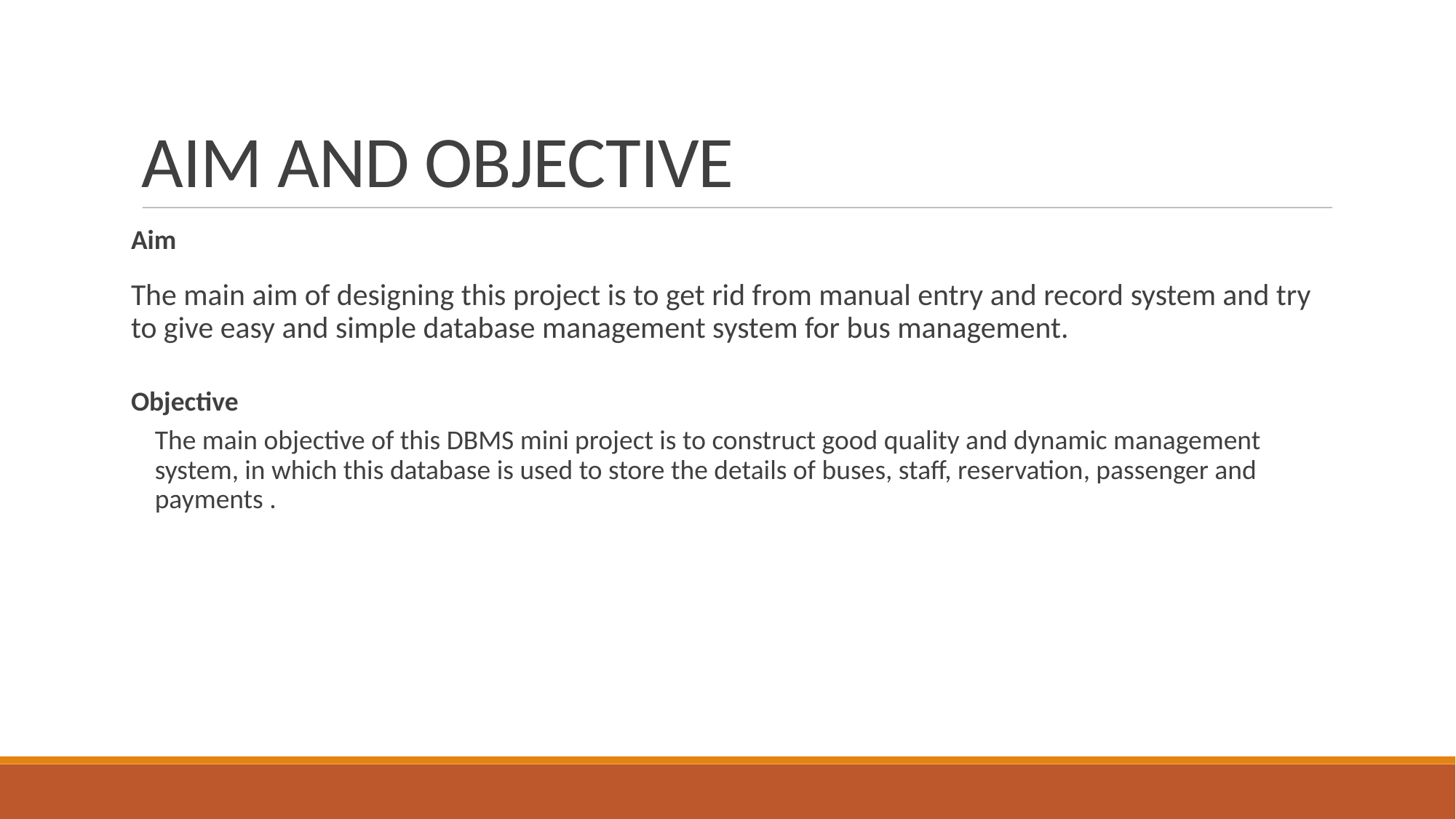

AIM AND OBJECTIVE
Aim
The main aim of designing this project is to get rid from manual entry and record system and try to give easy and simple database management system for bus management.

Objective
The main objective of this DBMS mini project is to construct good quality and dynamic management system, in which this database is used to store the details of buses, staff, reservation, passenger and payments .